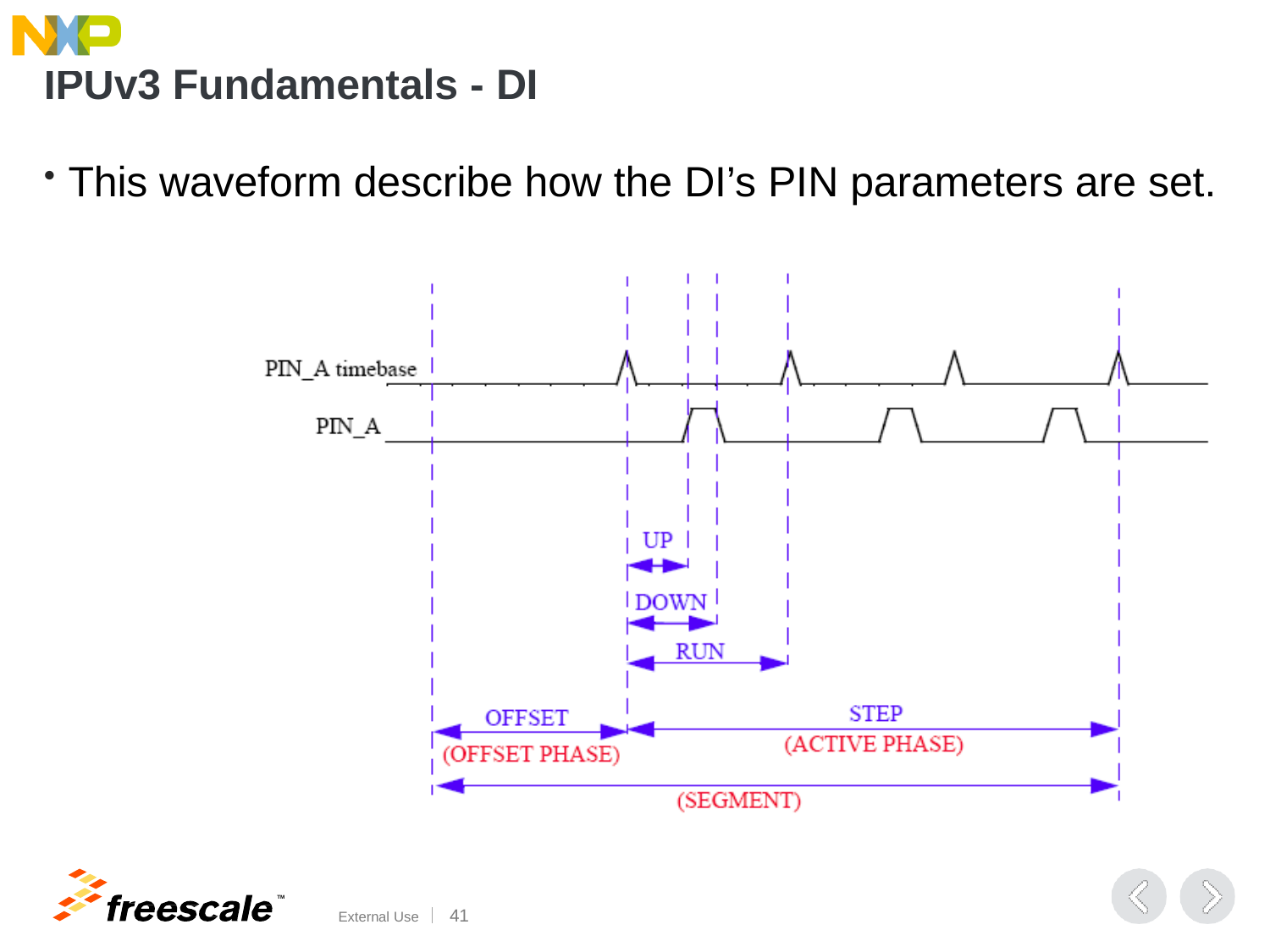

IPUv3 Fundamentals - DI
This waveform describe how the DI’s PIN parameters are set.

TM
External Use	41